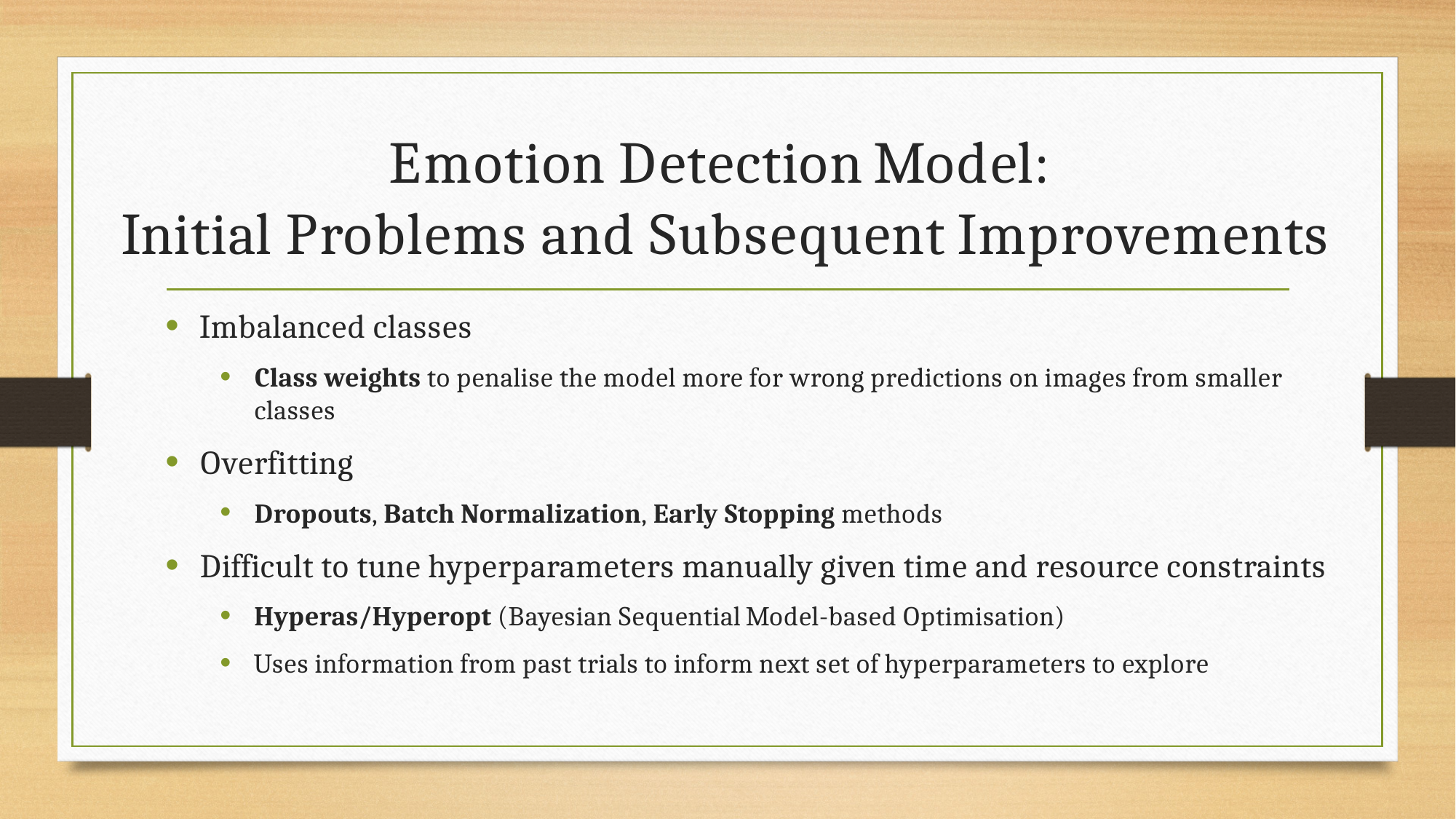

# Emotion Detection Model: Initial Problems and Subsequent Improvements
Imbalanced classes
Class weights to penalise the model more for wrong predictions on images from smaller classes
Overfitting
Dropouts, Batch Normalization, Early Stopping methods
Difficult to tune hyperparameters manually given time and resource constraints
Hyperas/Hyperopt (Bayesian Sequential Model-based Optimisation)
Uses information from past trials to inform next set of hyperparameters to explore